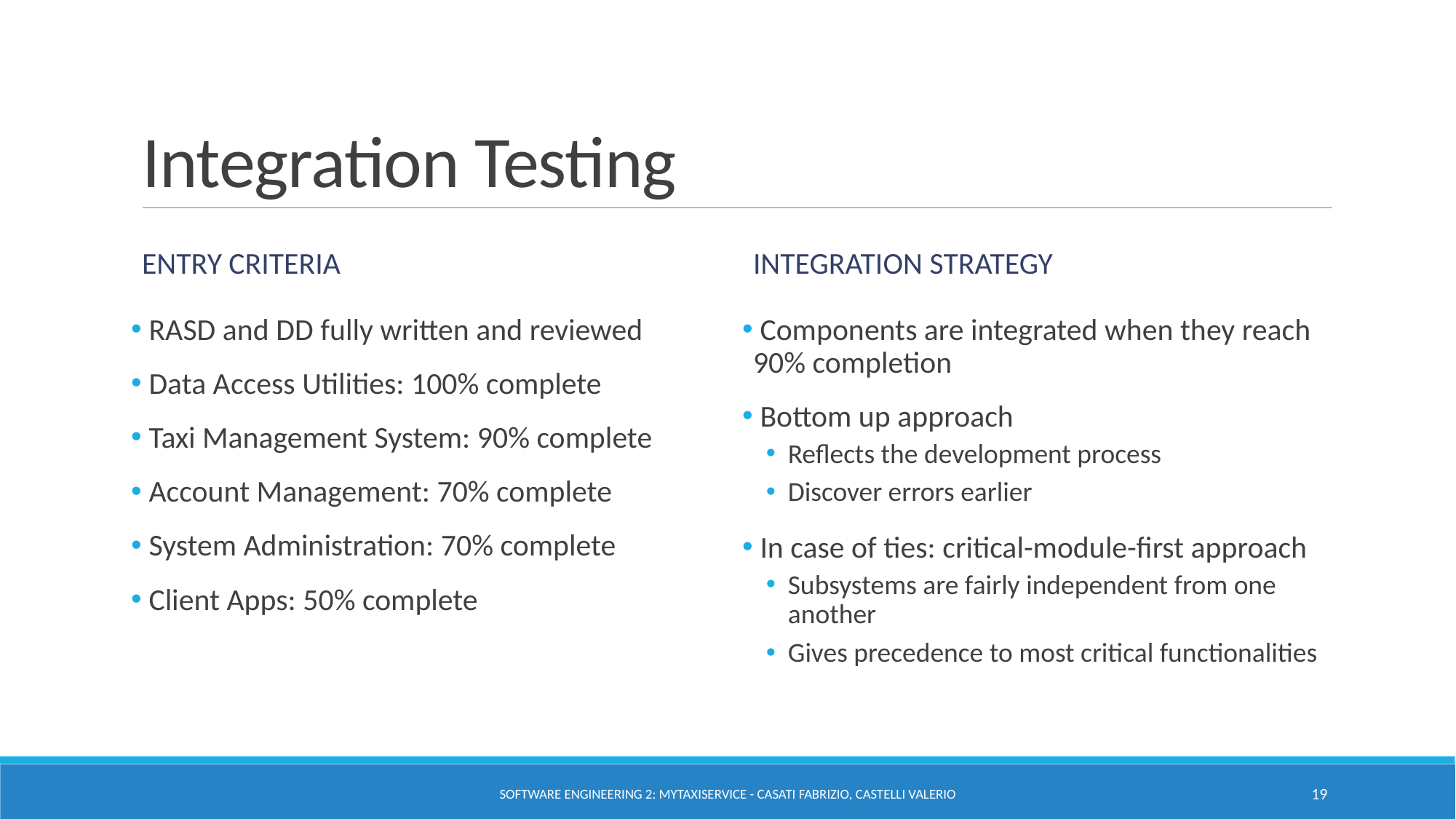

# Integration Testing
ENTRY CRITERIA
INTEGRATION STRATEGY
 Components are integrated when they reach 90% completion
 Bottom up approach
Reflects the development process
Discover errors earlier
 In case of ties: critical-module-first approach
Subsystems are fairly independent from one another
Gives precedence to most critical functionalities

 RASD and DD fully written and reviewed
 Data Access Utilities: 100% complete
 Taxi Management System: 90% complete
 Account Management: 70% complete
 System Administration: 70% complete
 Client Apps: 50% complete

Software Engineering 2: myTaxiService - Casati Fabrizio, Castelli Valerio
19